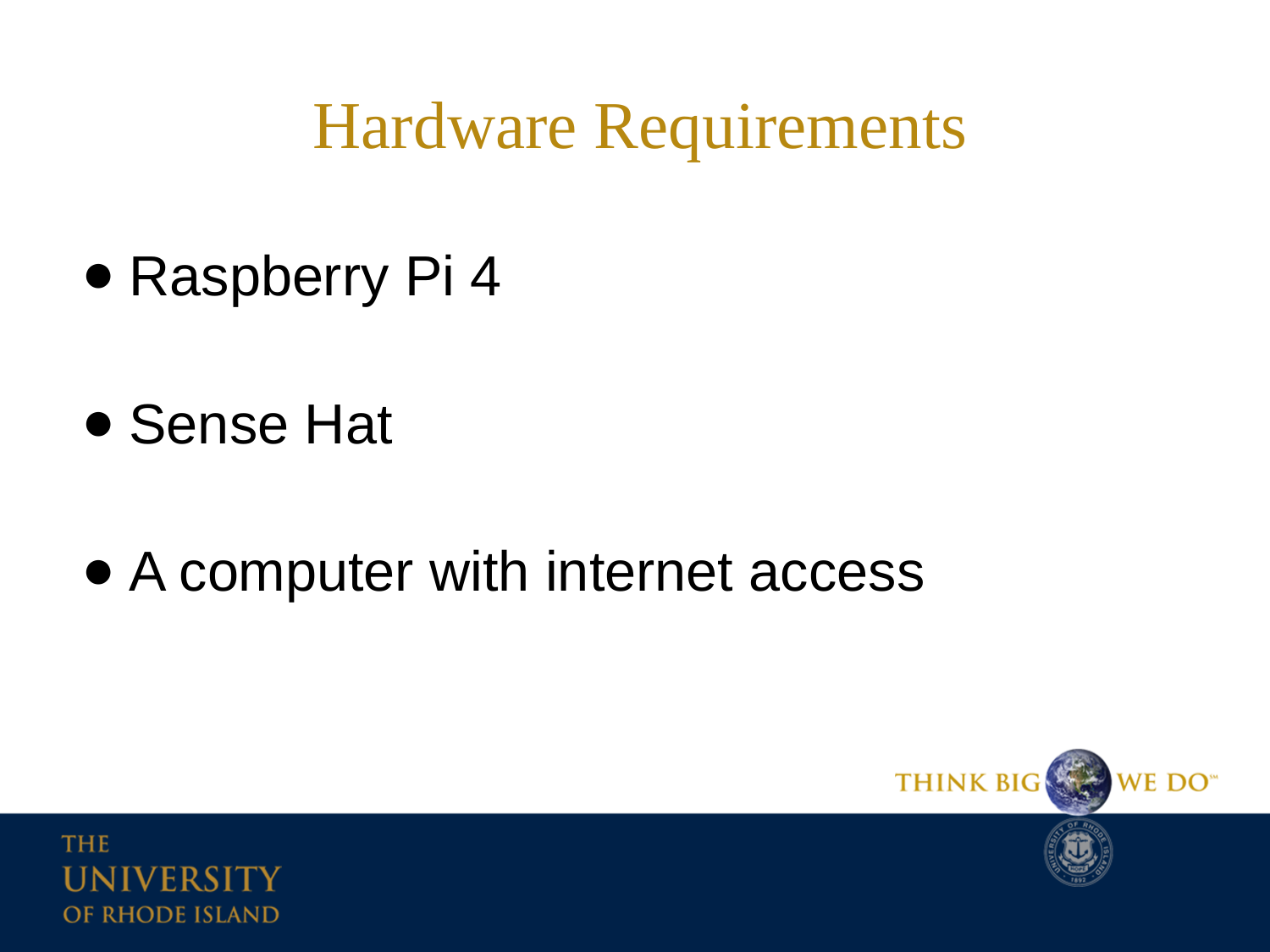

# Hardware Requirements
Raspberry Pi 4

Sense Hat

A computer with internet access